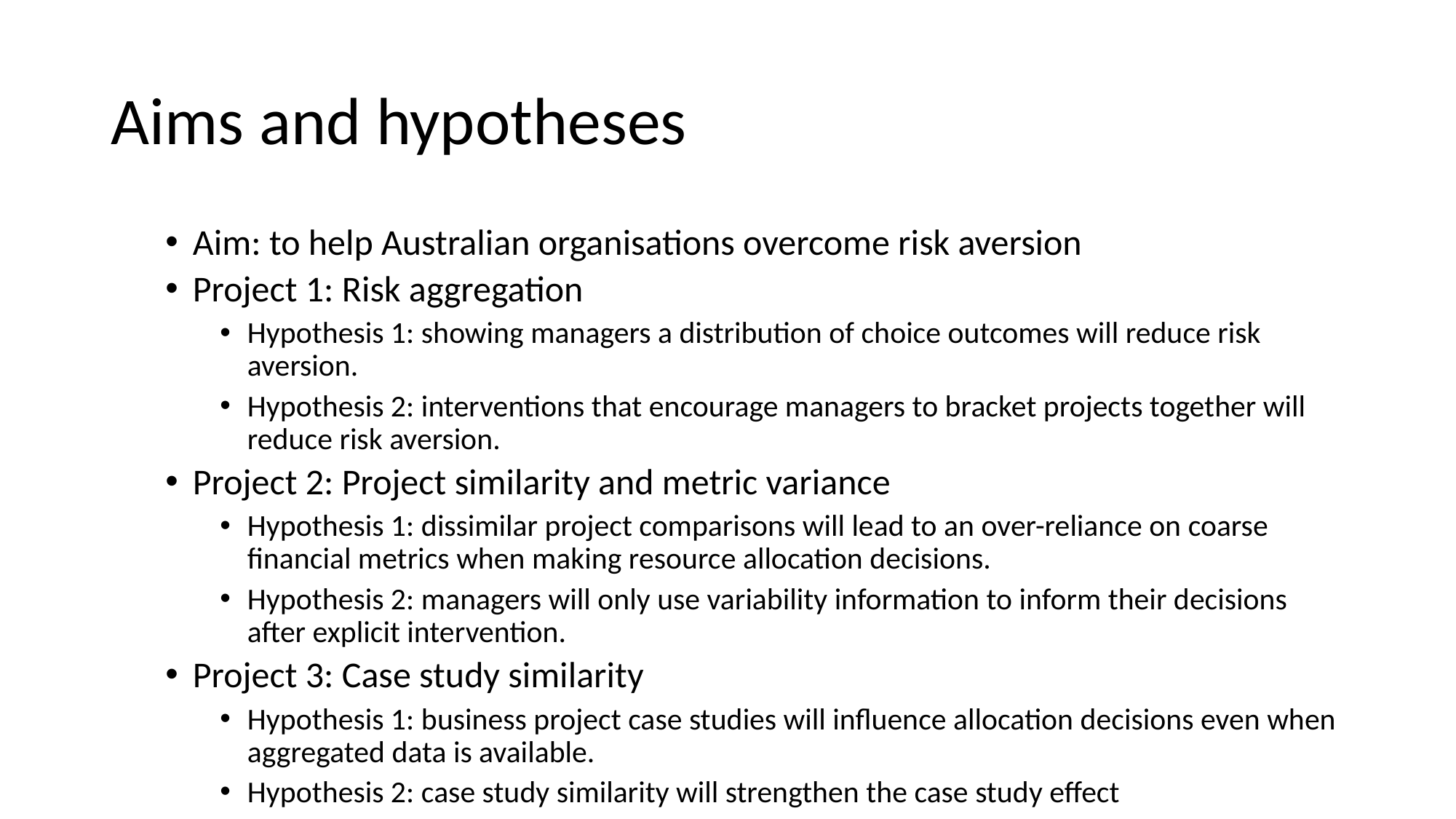

# Aims and hypotheses
Aim: to help Australian organisations overcome risk aversion
Project 1: Risk aggregation
Hypothesis 1: showing managers a distribution of choice outcomes will reduce risk aversion.
Hypothesis 2: interventions that encourage managers to bracket projects together will reduce risk aversion.
Project 2: Project similarity and metric variance
Hypothesis 1: dissimilar project comparisons will lead to an over-reliance on coarse financial metrics when making resource allocation decisions.
Hypothesis 2: managers will only use variability information to inform their decisions after explicit intervention.
Project 3: Case study similarity
Hypothesis 1: business project case studies will influence allocation decisions even when aggregated data is available.
Hypothesis 2: case study similarity will strengthen the case study effect